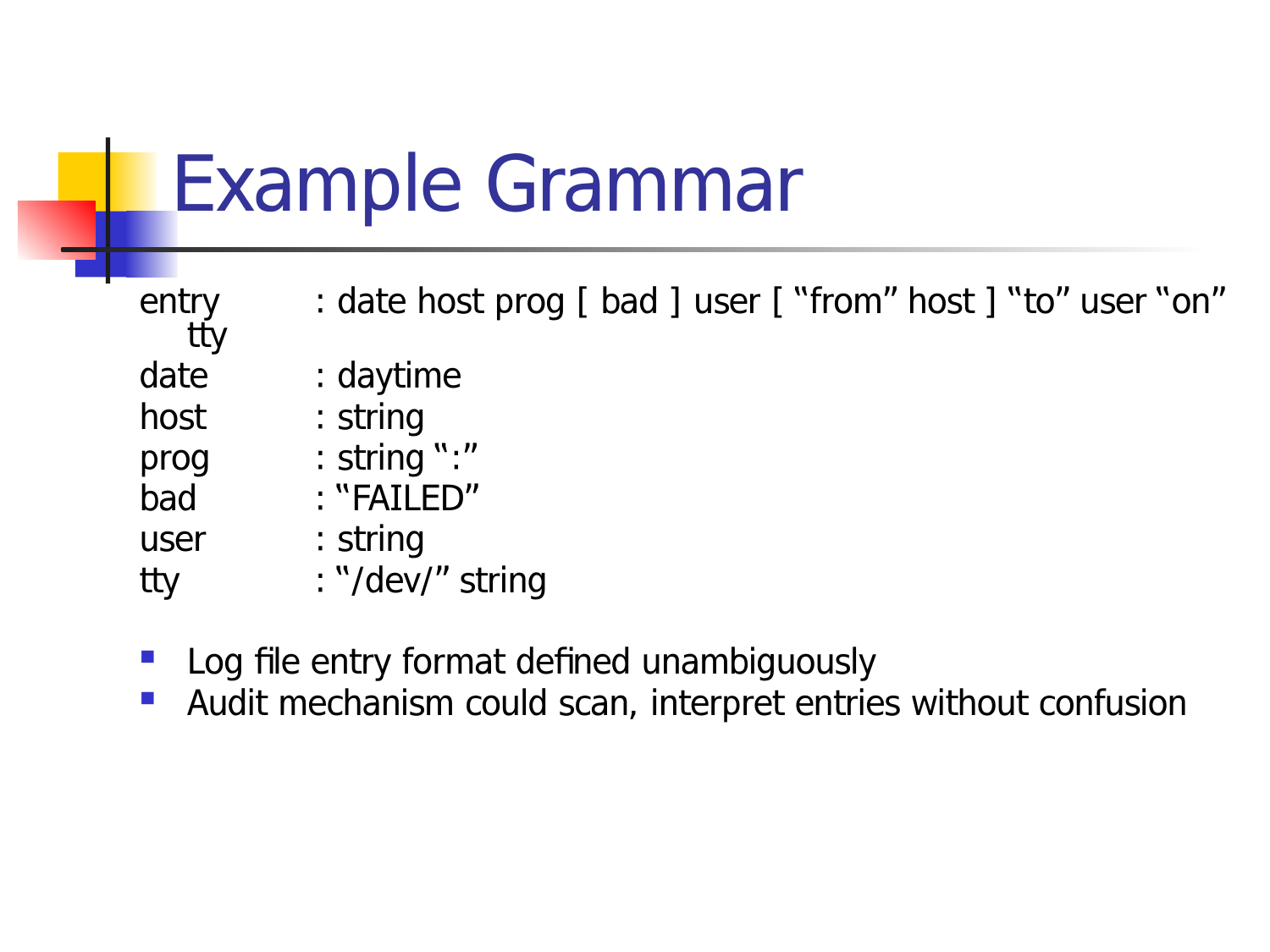

# Example Grammar
entry	: date host prog [ bad ] user [ “from” host ] “to” user “on” tty
date	: daytime
host	: string
prog	: string “:”
bad	: “FAILED”
user	: string
tty		: “/dev/” string

Log file entry format defined unambiguously
Audit mechanism could scan, interpret entries without confusion